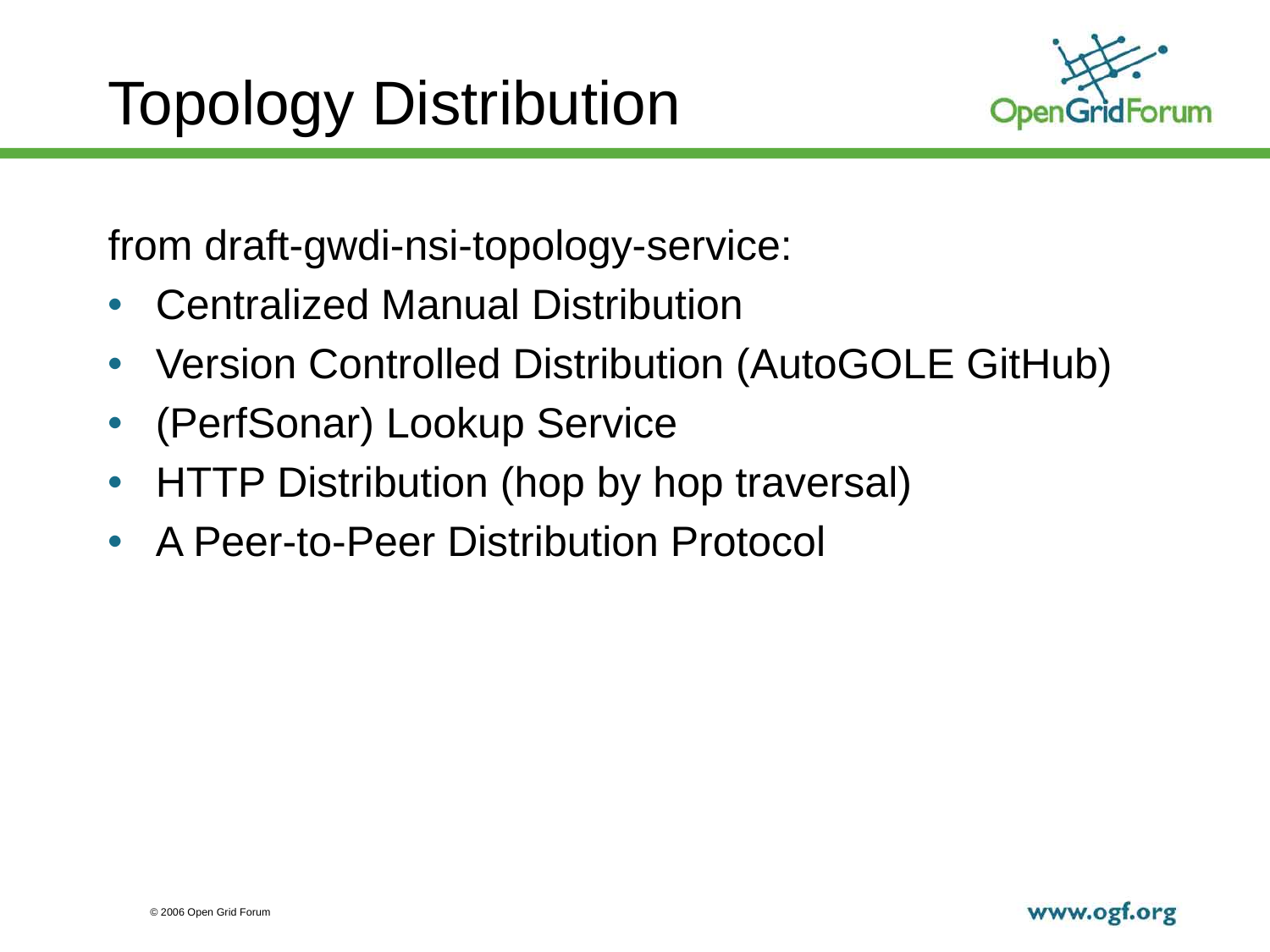

# Topology Distribution
from draft-gwdi-nsi-topology-service:
Centralized Manual Distribution
Version Controlled Distribution (AutoGOLE GitHub)
(PerfSonar) Lookup Service
HTTP Distribution (hop by hop traversal)
A Peer-to-Peer Distribution Protocol